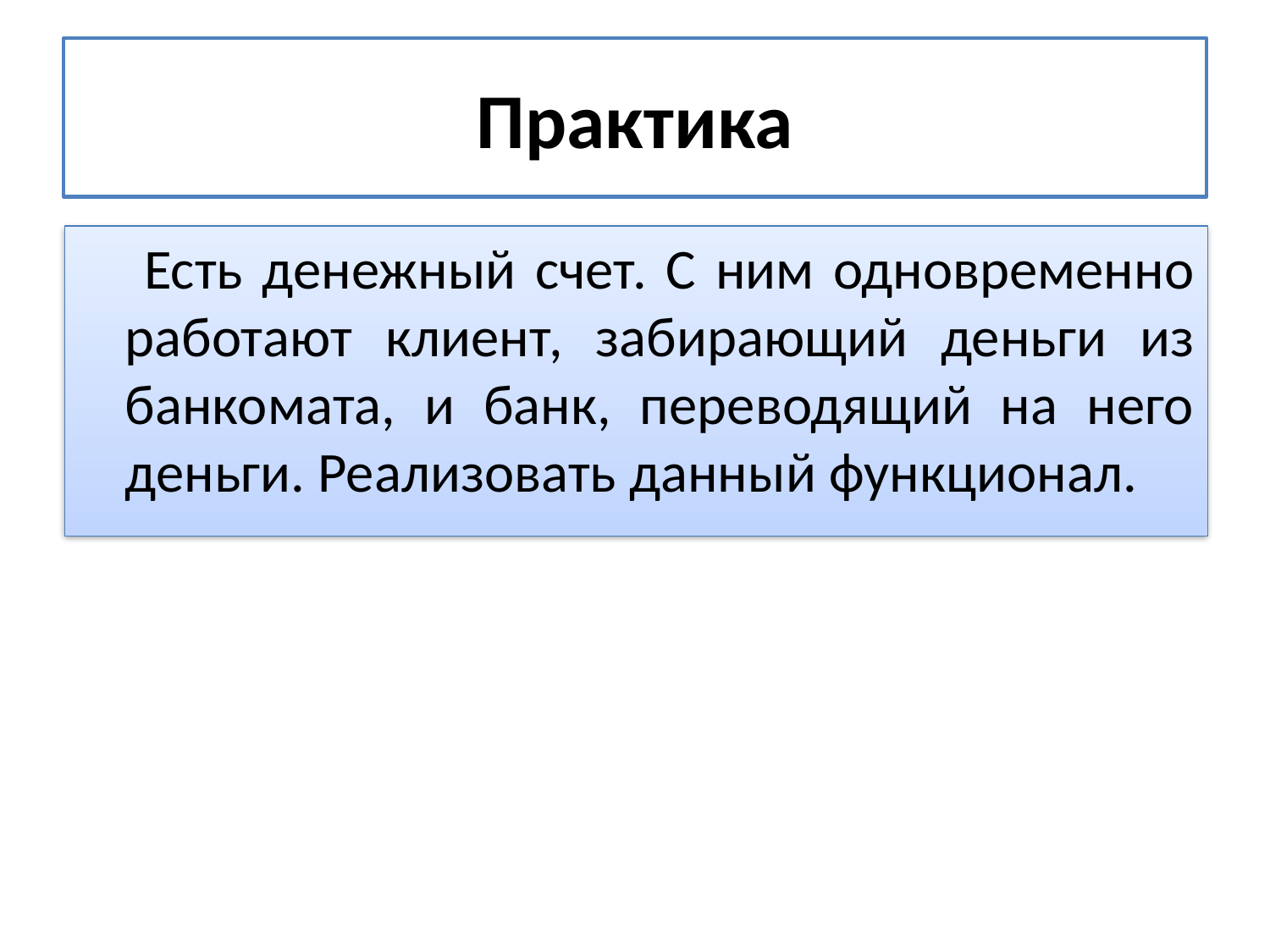

# Практика
	 Есть денежный счет. С ним одновременно работают клиент, забирающий деньги из банкомата, и банк, переводящий на него деньги. Реализовать данный функционал.